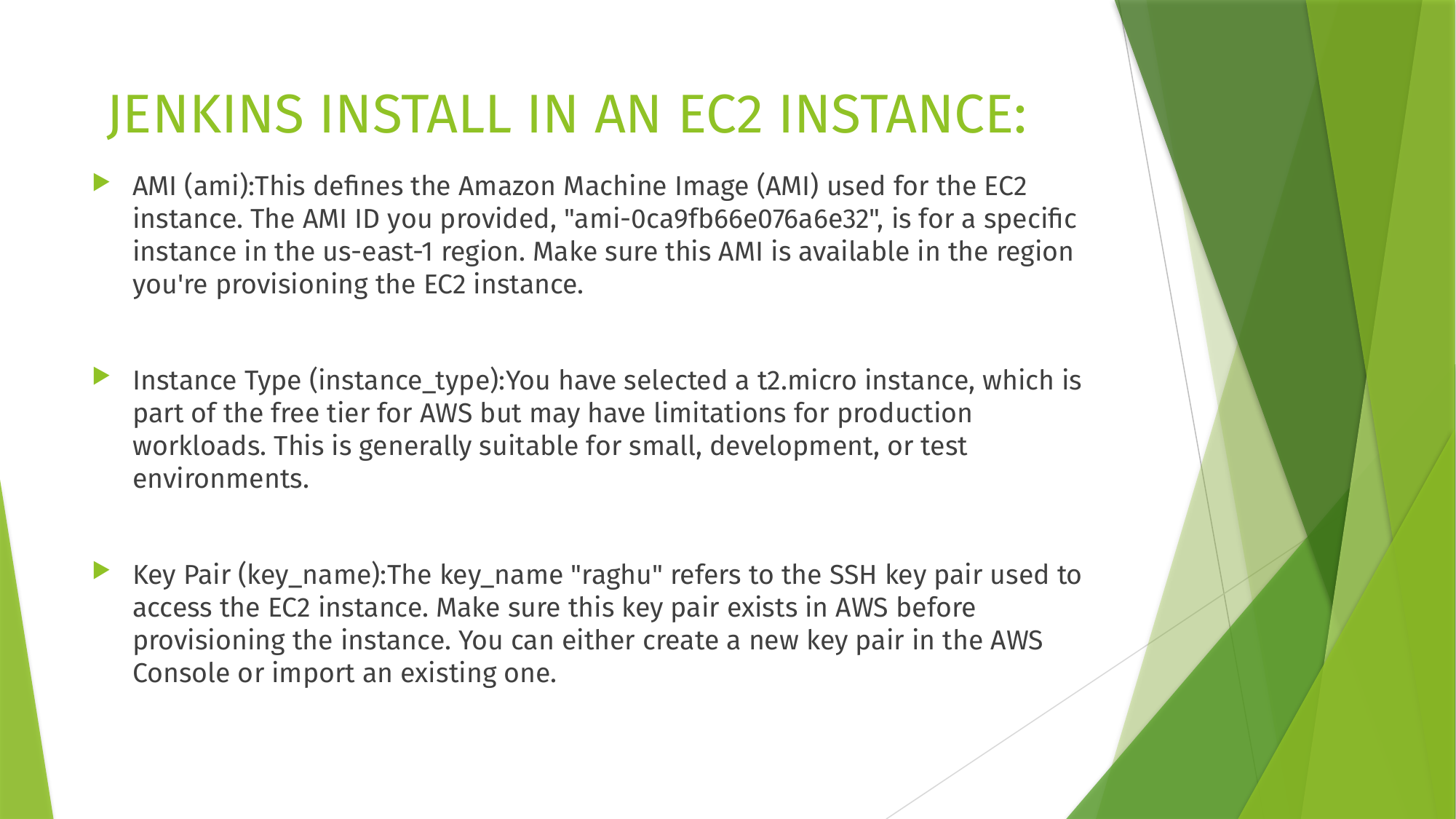

# JENKINS INSTALL IN AN EC2 INSTANCE:
AMI (ami):This defines the Amazon Machine Image (AMI) used for the EC2 instance. The AMI ID you provided, "ami-0ca9fb66e076a6e32", is for a specific instance in the us-east-1 region. Make sure this AMI is available in the region you're provisioning the EC2 instance.

Instance Type (instance_type):You have selected a t2.micro instance, which is part of the free tier for AWS but may have limitations for production workloads. This is generally suitable for small, development, or test environments.

Key Pair (key_name):The key_name "raghu" refers to the SSH key pair used to access the EC2 instance. Make sure this key pair exists in AWS before provisioning the instance. You can either create a new key pair in the AWS Console or import an existing one.